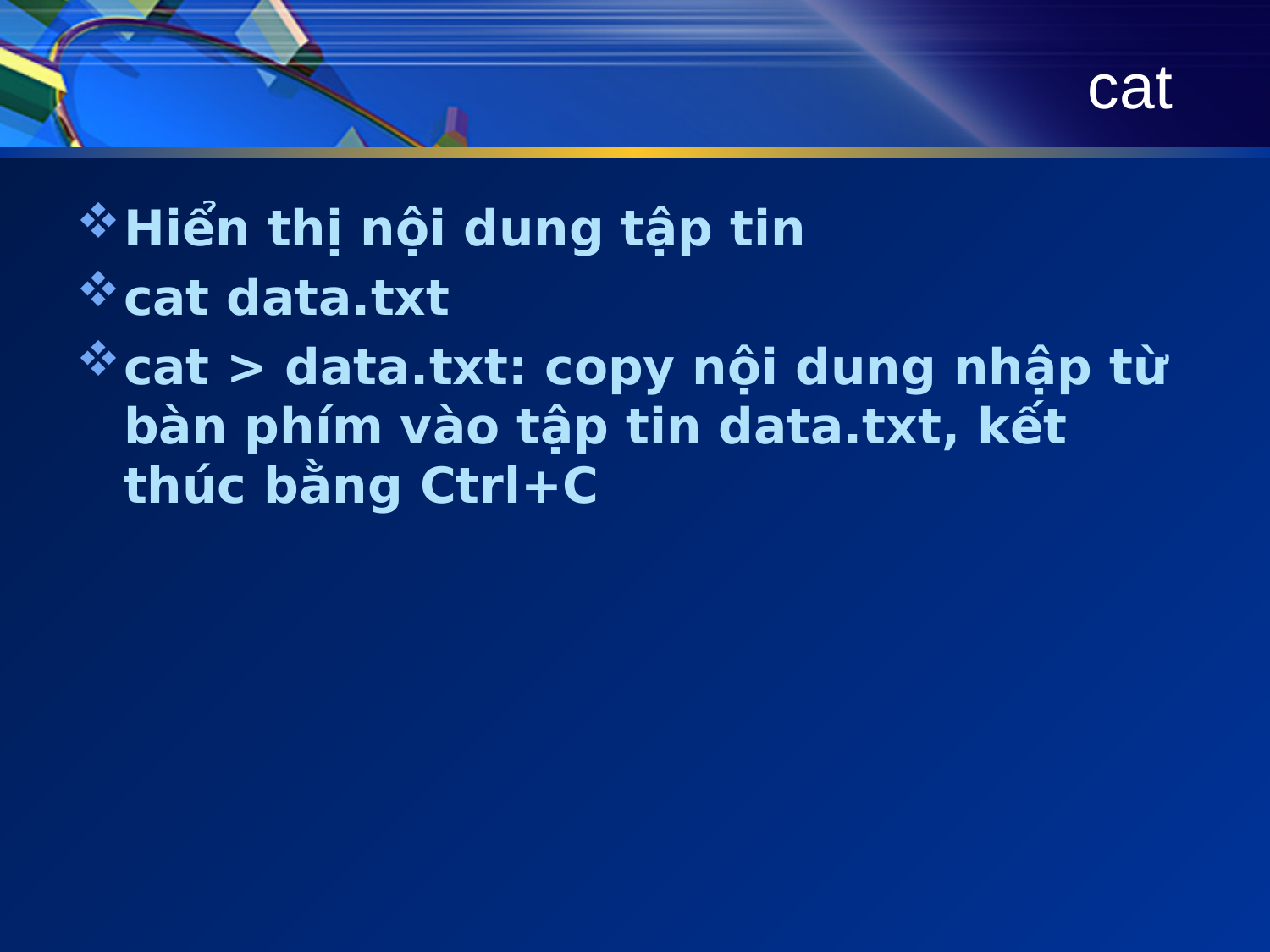

# cat
Hiển thị nội dung tập tin
cat data.txt
cat > data.txt: copy nội dung nhập từ bàn phím vào tập tin data.txt, kết thúc bằng Ctrl+C